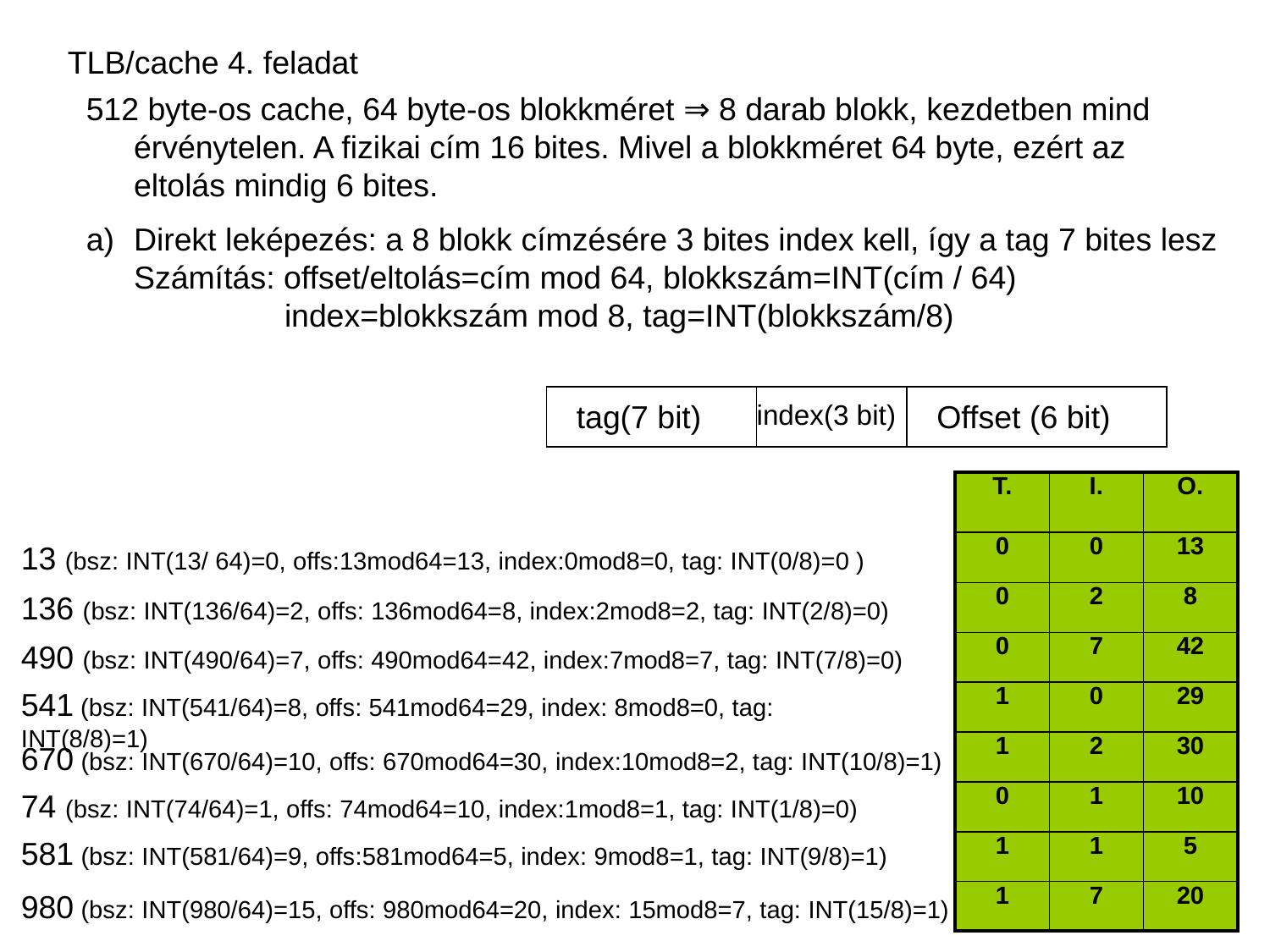

TLB/cache 4. feladat
512 byte-os cache, 64 byte-os blokkméret ⇒ 8 darab blokk, kezdetben mind érvénytelen. A fizikai cím 16 bites. Mivel a blokkméret 64 byte, ezért az eltolás mindig 6 bites.
Direkt leképezés: a 8 blokk címzésére 3 bites index kell, így a tag 7 bites lesz
Számítás: offset/eltolás=cím mod 64, blokkszám=INT(cím / 64)
                 index=blokkszám mod 8, tag=INT(blokkszám/8)

tag(7 bit)
index(3 bit)
Offset (6 bit)
| T. | I. | O. |
| --- | --- | --- |
| 0 | 0 | 13 |
| 0 | 2 | 8 |
| 0 | 7 | 42 |
| 1 | 0 | 29 |
| 1 | 2 | 30 |
| 0 | 1 | 10 |
| 1 | 1 | 5 |
| 1 | 7 | 20 |
13 (bsz: INT(13/ 64)=0, offs:13mod64=13, index:0mod8=0, tag: INT(0/8)=0 )
136 (bsz: INT(136/64)=2, offs: 136mod64=8, index:2mod8=2, tag: INT(2/8)=0)
490 (bsz: INT(490/64)=7, offs: 490mod64=42, index:7mod8=7, tag: INT(7/8)=0)
541 (bsz: INT(541/64)=8, offs: 541mod64=29, index: 8mod8=0, tag: INT(8/8)=1)
670 (bsz: INT(670/64)=10, offs: 670mod64=30, index:10mod8=2, tag: INT(10/8)=1)
74 (bsz: INT(74/64)=1, offs: 74mod64=10, index:1mod8=1, tag: INT(1/8)=0)
581 (bsz: INT(581/64)=9, offs:581mod64=5, index: 9mod8=1, tag: INT(9/8)=1)
980 (bsz: INT(980/64)=15, offs: 980mod64=20, index: 15mod8=7, tag: INT(15/8)=1)